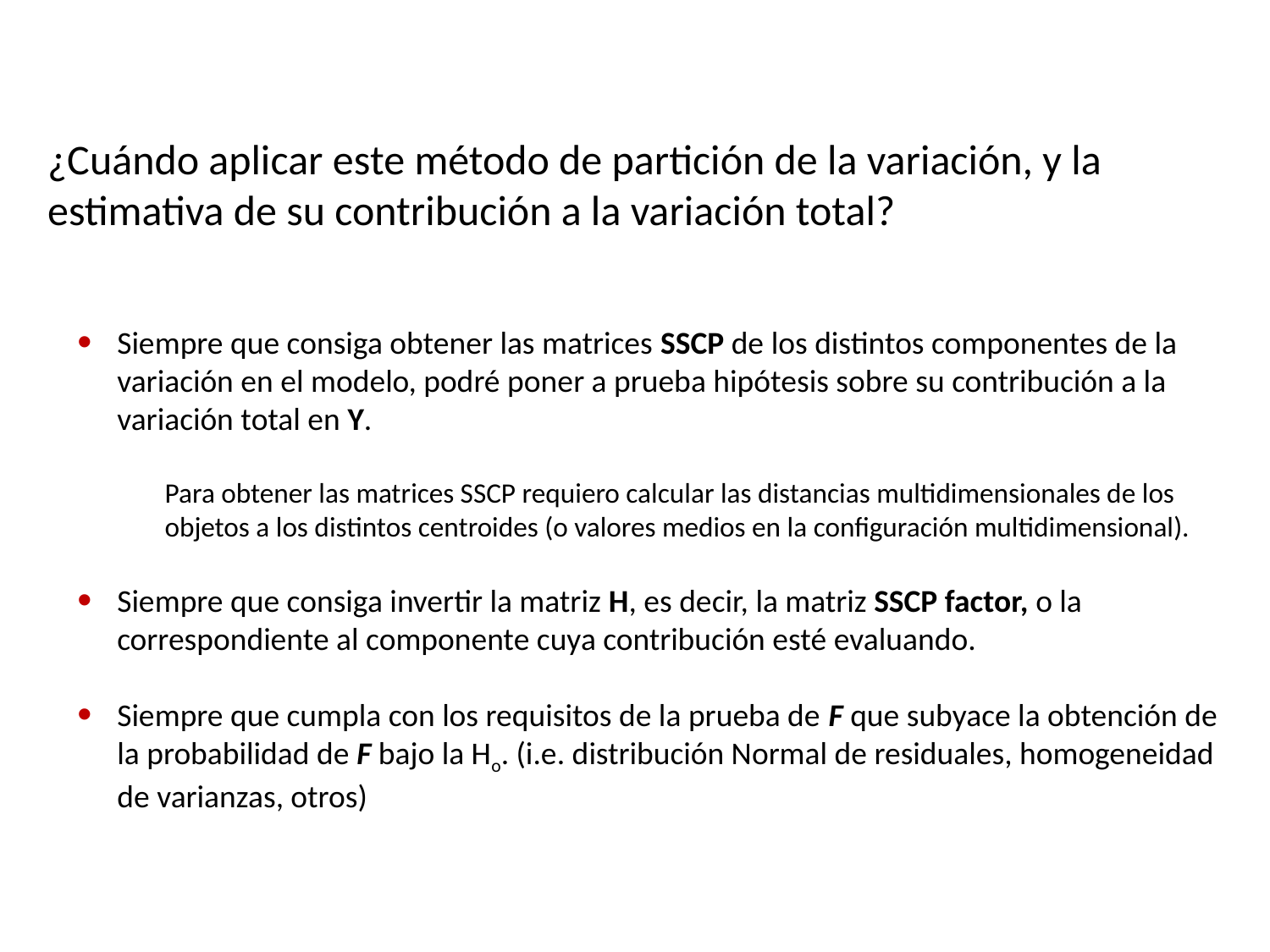

¿Cuándo aplicar este método de partición de la variación, y la estimativa de su contribución a la variación total?
Siempre que consiga obtener las matrices SSCP de los distintos componentes de la variación en el modelo, podré poner a prueba hipótesis sobre su contribución a la variación total en Y.

Para obtener las matrices SSCP requiero calcular las distancias multidimensionales de los objetos a los distintos centroides (o valores medios en la configuración multidimensional).

Siempre que consiga invertir la matriz H, es decir, la matriz SSCP factor, o la correspondiente al componente cuya contribución esté evaluando.

Siempre que cumpla con los requisitos de la prueba de F que subyace la obtención de la probabilidad de F bajo la Ho. (i.e. distribución Normal de residuales, homogeneidad de varianzas, otros)